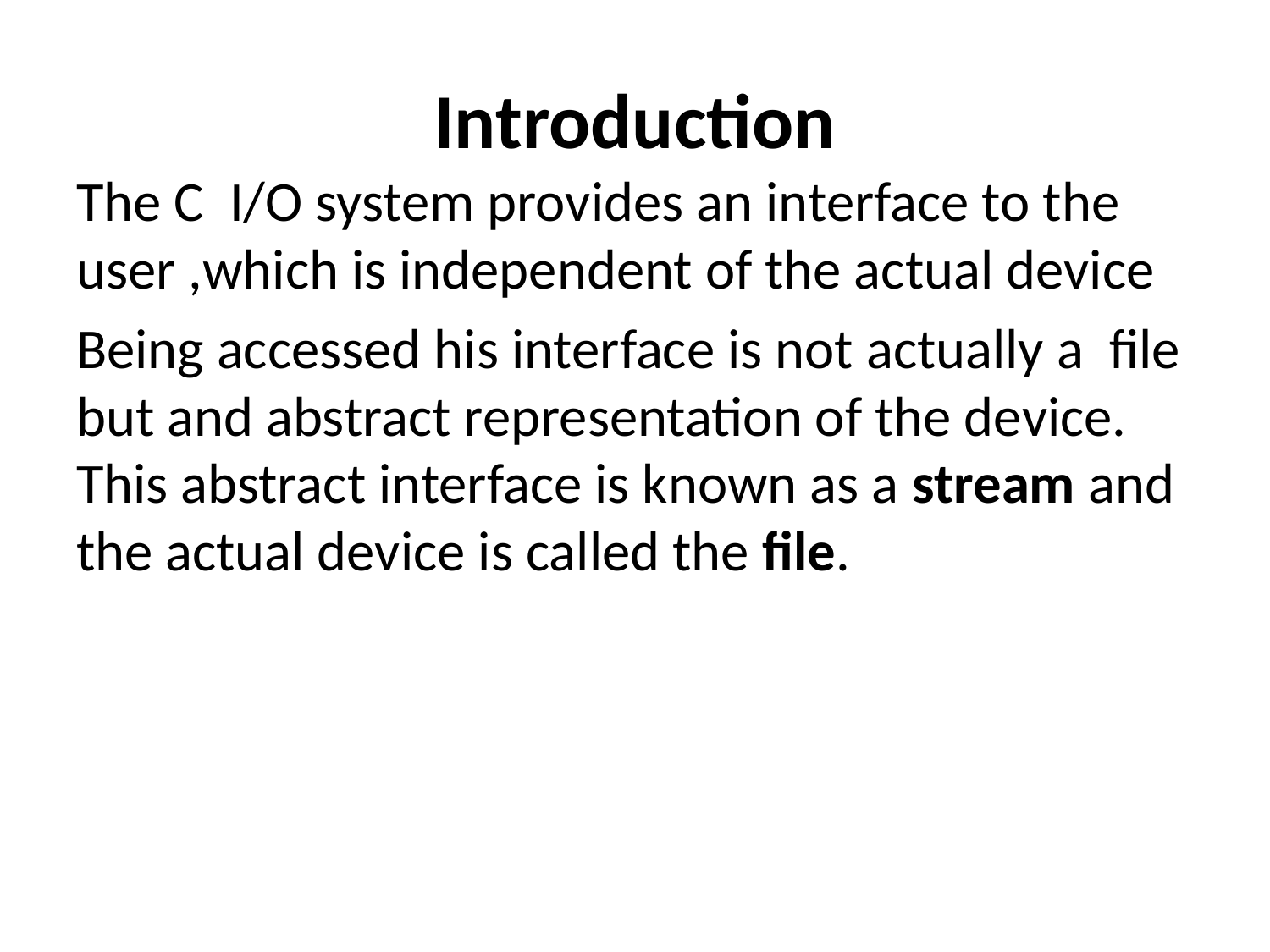

# Introduction
The C  I/O system provides an interface to the user ,which is independent of the actual device
Being accessed his interface is not actually a  file but and abstract representation of the device. This abstract interface is known as a stream and the actual device is called the file.